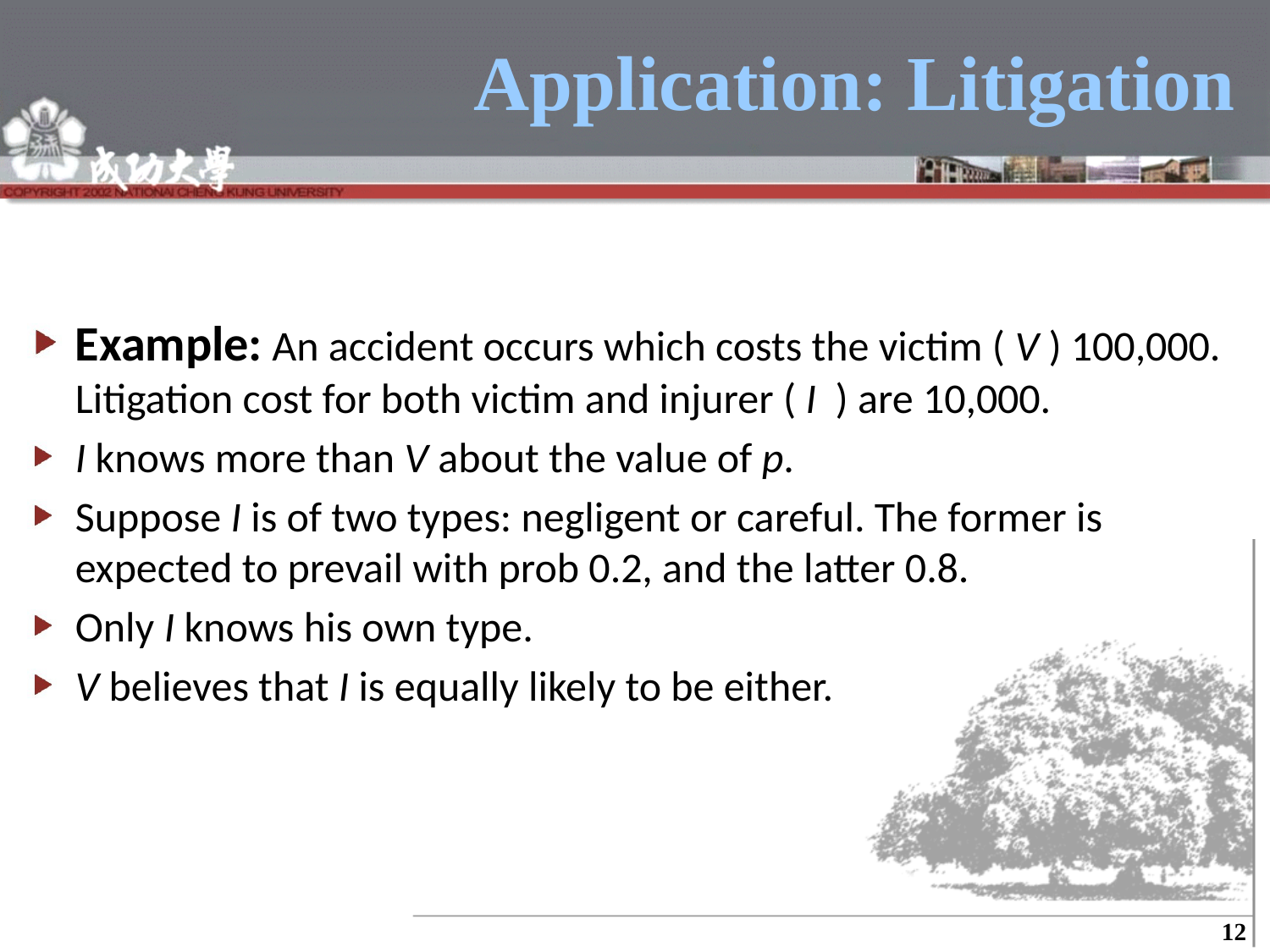

# Application: Litigation

Example: An accident occurs which costs the victim ( V ) 100,000. Litigation cost for both victim and injurer ( I  ) are 10,000.
I knows more than V about the value of p.
Suppose I is of two types: negligent or careful. The former is expected to prevail with prob 0.2, and the latter 0.8.
Only I knows his own type.
V believes that I is equally likely to be either.
12